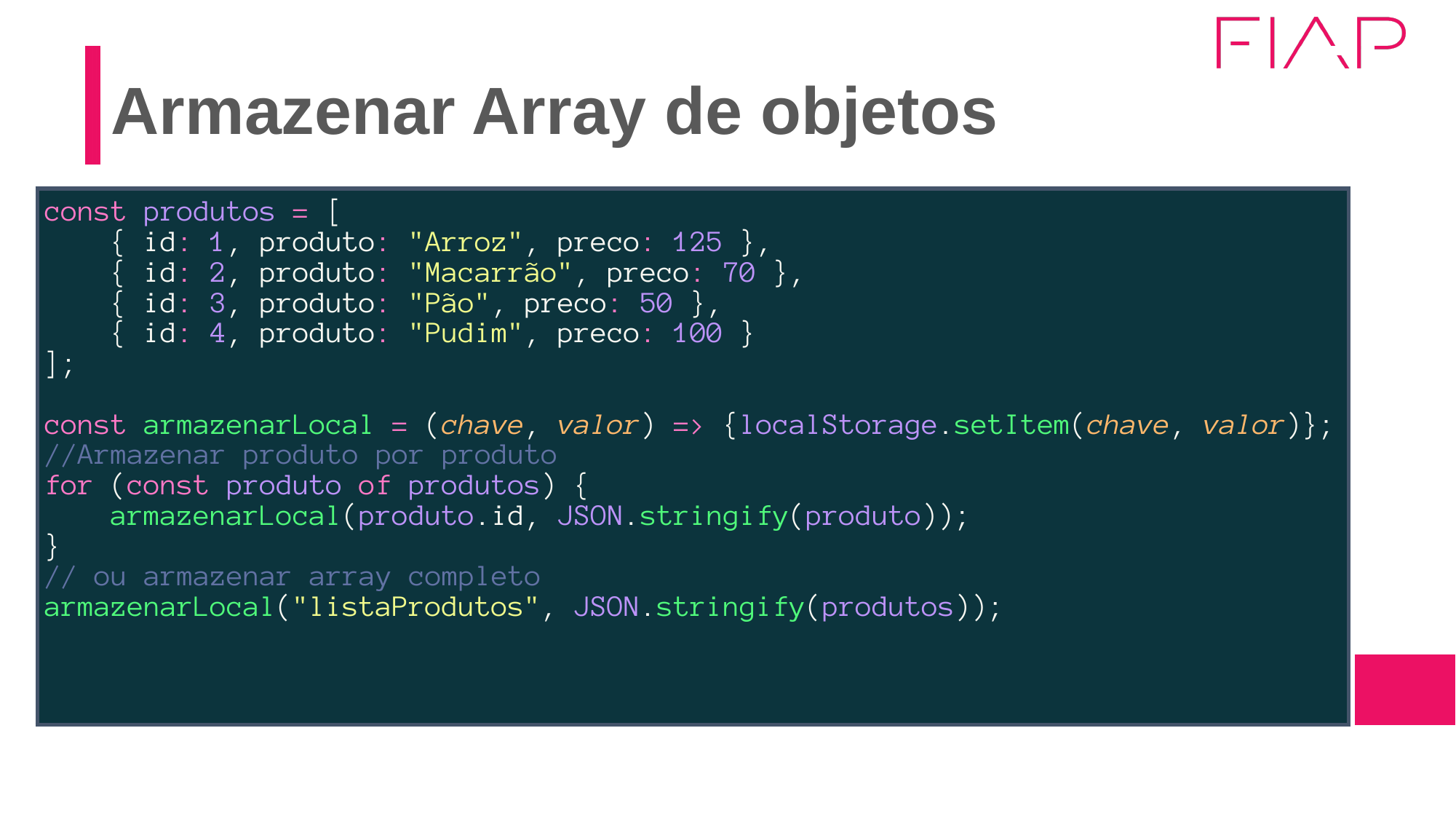

# Armazenar Array de objetos
| const produtos = [     { id: 1, produto: "Arroz", preco: 125 },     { id: 2, produto: "Macarrão", preco: 70 },     { id: 3, produto: "Pão", preco: 50 },     { id: 4, produto: "Pudim", preco: 100 } ]; const armazenarLocal = (chave, valor) => {localStorage.setItem(chave, valor)}; //Armazenar produto por produto for (const produto of produtos) {     armazenarLocal(produto.id, JSON.stringify(produto)); } // ou armazenar array completo armazenarLocal("listaProdutos", JSON.stringify(produtos)); |
| --- |
23